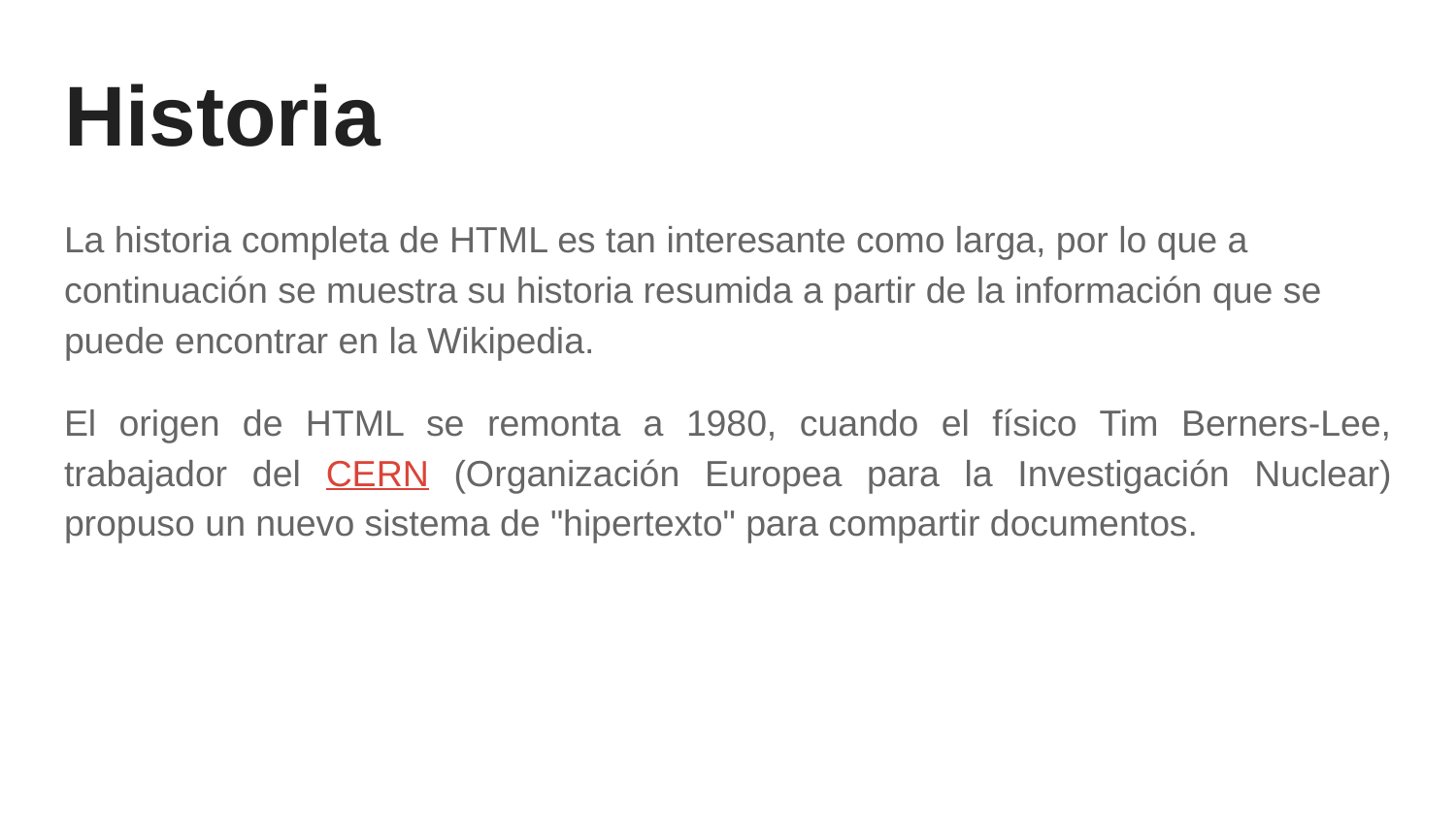

# Historia
La historia completa de HTML es tan interesante como larga, por lo que a continuación se muestra su historia resumida a partir de la información que se puede encontrar en la Wikipedia.
El origen de HTML se remonta a 1980, cuando el físico Tim Berners-Lee, trabajador del CERN (Organización Europea para la Investigación Nuclear) propuso un nuevo sistema de "hipertexto" para compartir documentos.